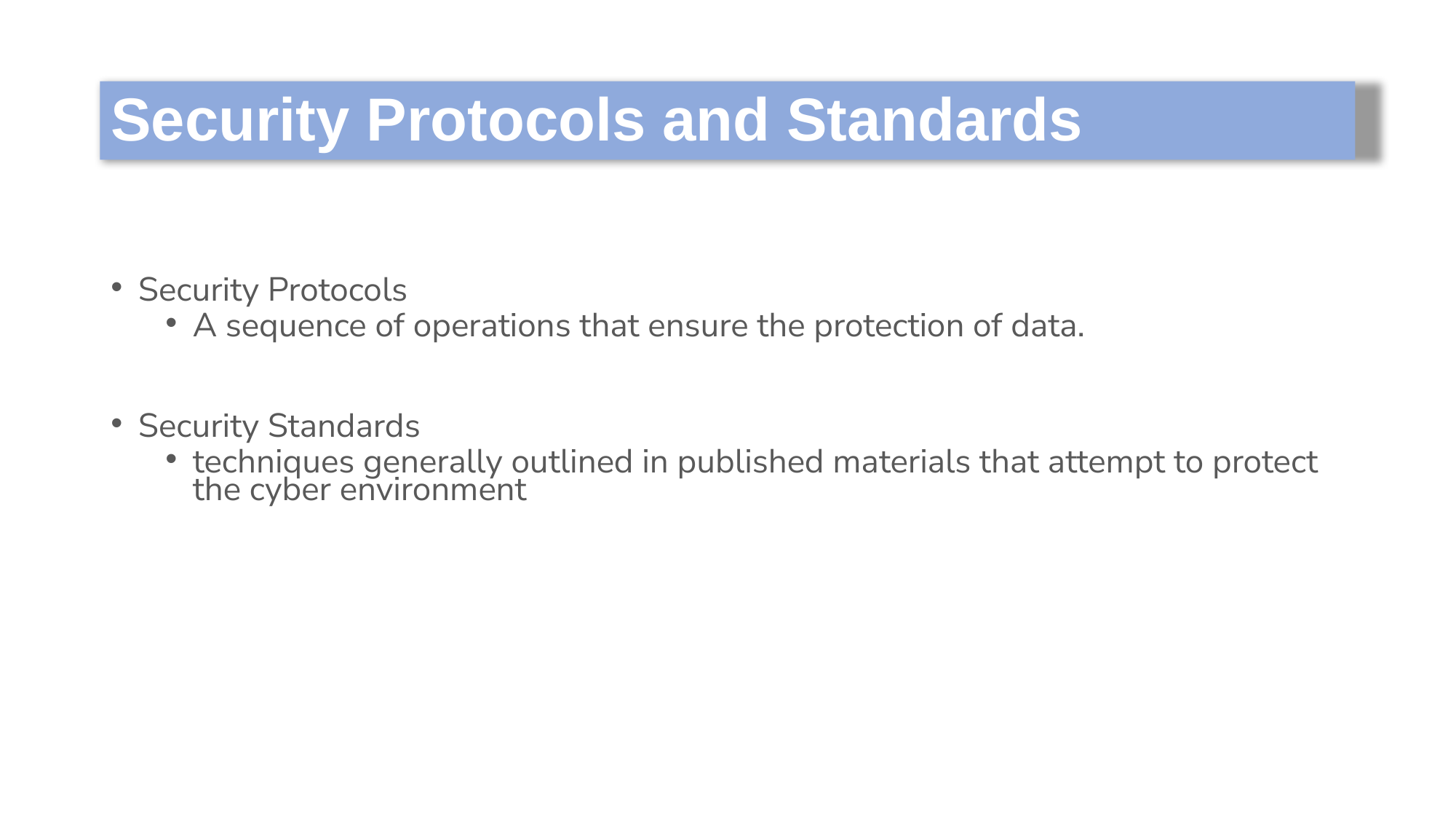

# Security Protocols and Standards

Security Protocols
A sequence of operations that ensure the protection of data.

Security Standards
techniques generally outlined in published materials that attempt to protect the cyber environment